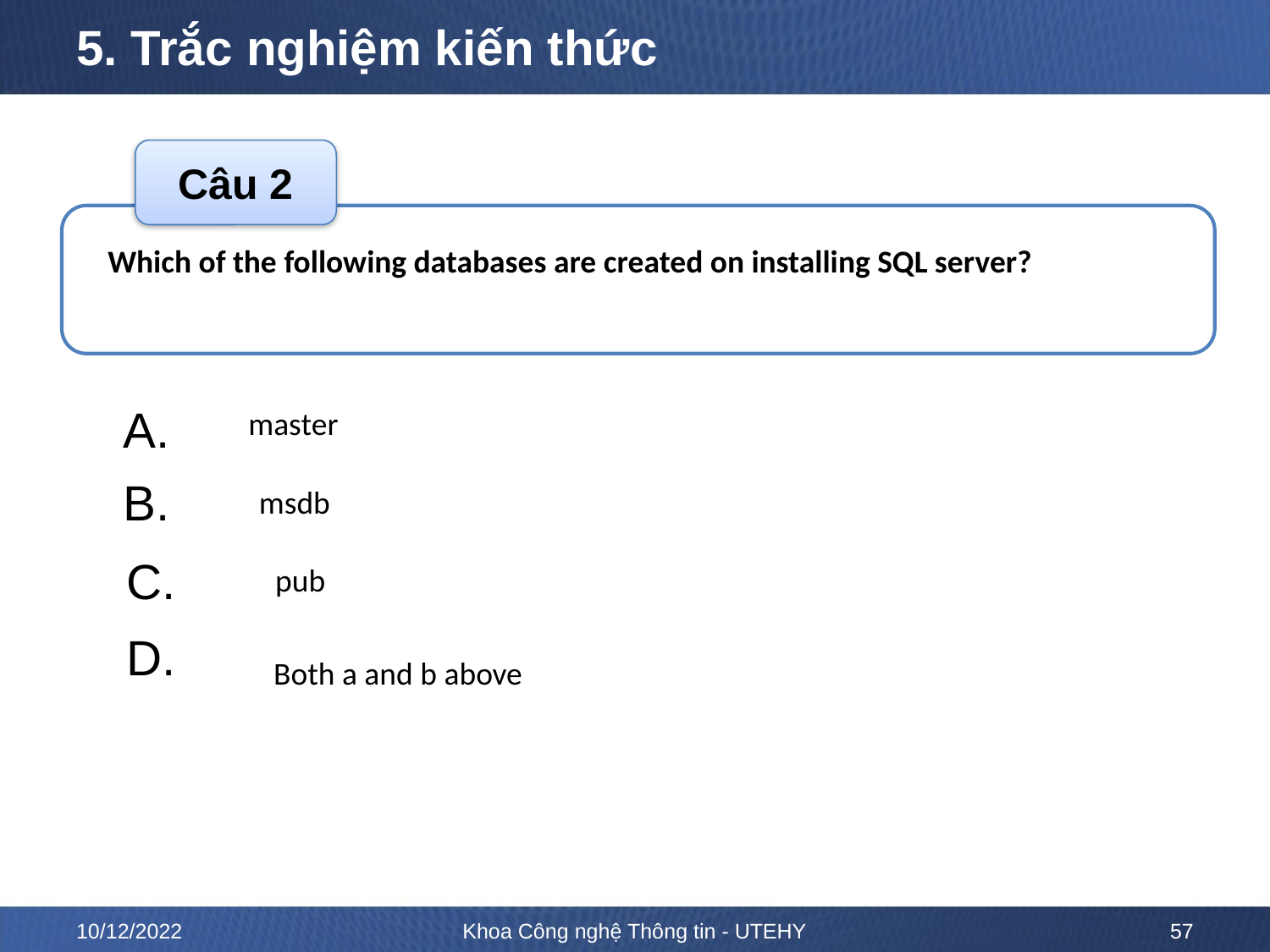

# 5. Trắc nghiệm kiến thức
Câu 2

Which of the following databases are created on installing SQL server?
A.
B.
C.
D.
master
msdb

 pub
Both a and b above
ĐÁP ÁN
D
10/12/2022
Khoa Công nghệ Thông tin - UTEHY
57